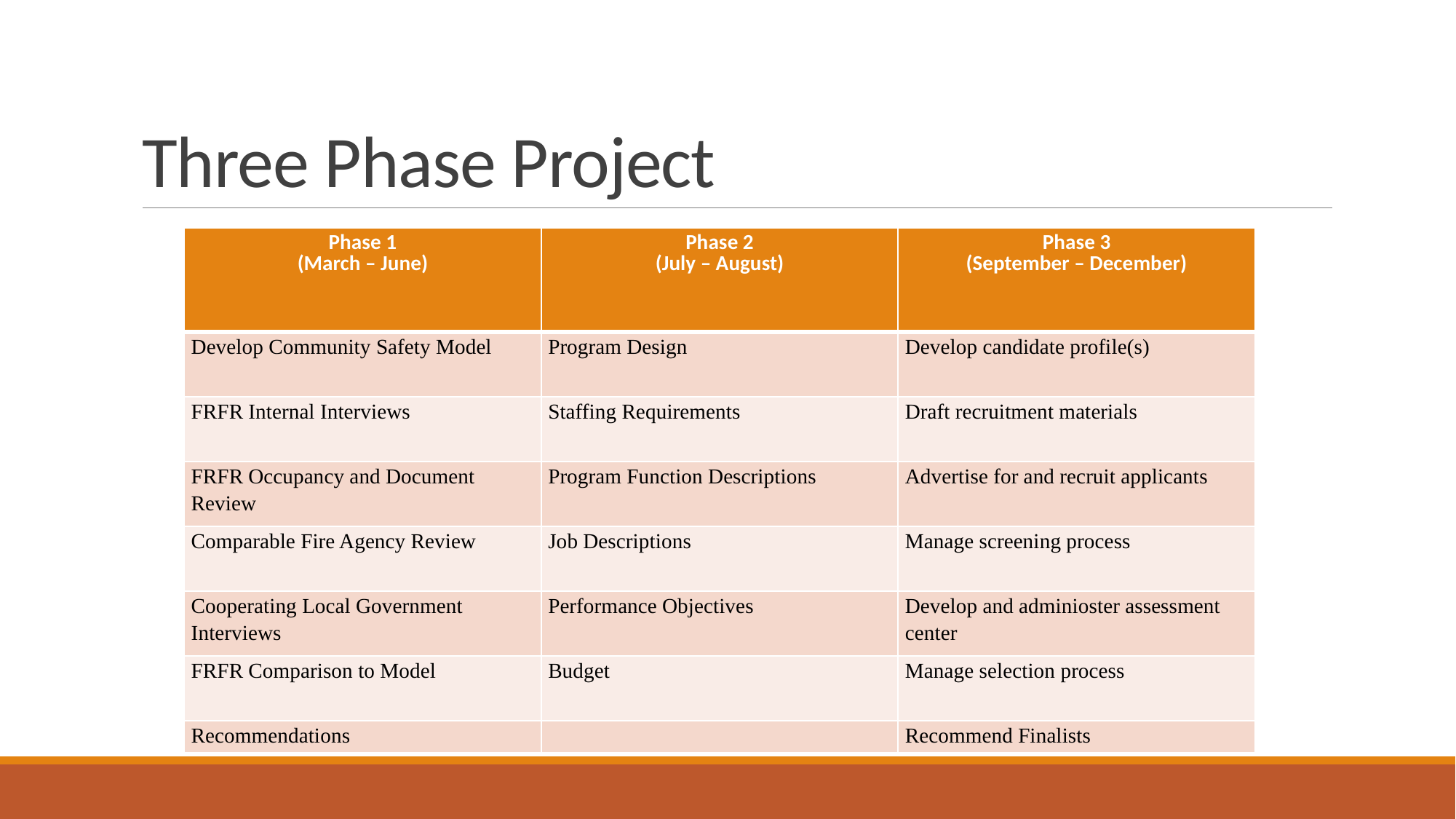

# Three Phase Project
| Phase 1 (March – June) | Phase 2 (July – August) | Phase 3 (September – December) |
| --- | --- | --- |
| Develop Community Safety Model | Program Design | Develop candidate profile(s) |
| FRFR Internal Interviews | Staffing Requirements | Draft recruitment materials |
| FRFR Occupancy and Document Review | Program Function Descriptions | Advertise for and recruit applicants |
| Comparable Fire Agency Review | Job Descriptions | Manage screening process |
| Cooperating Local Government Interviews | Performance Objectives | Develop and adminioster assessment center |
| FRFR Comparison to Model | Budget | Manage selection process |
| Recommendations |  | Recommend Finalists |